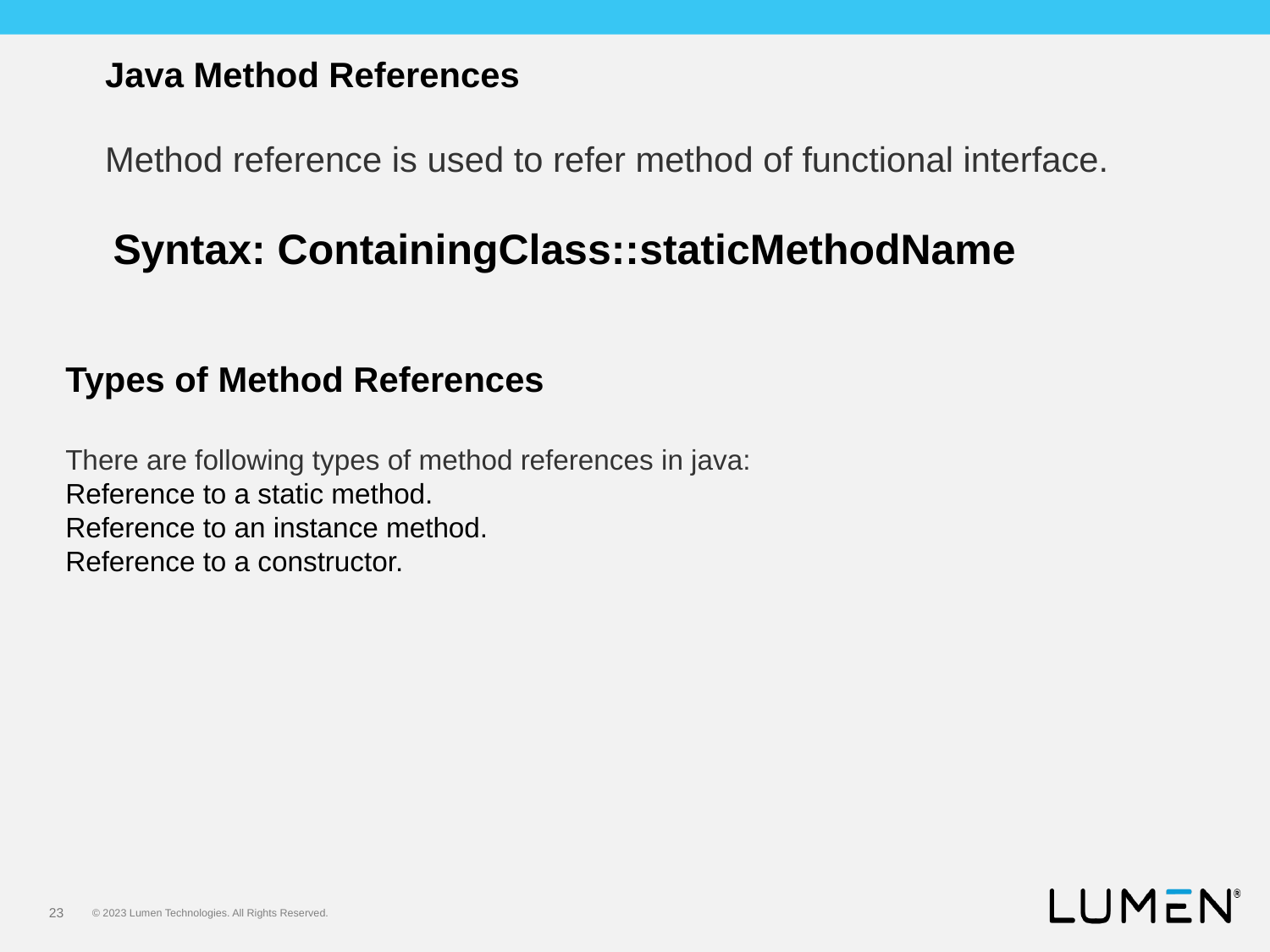

Java Method References

Method reference is used to refer method of functional interface.

Syntax: ContainingClass::staticMethodName

Types of Method References

There are following types of method references in java:
Reference to a static method.
Reference to an instance method.
Reference to a constructor.